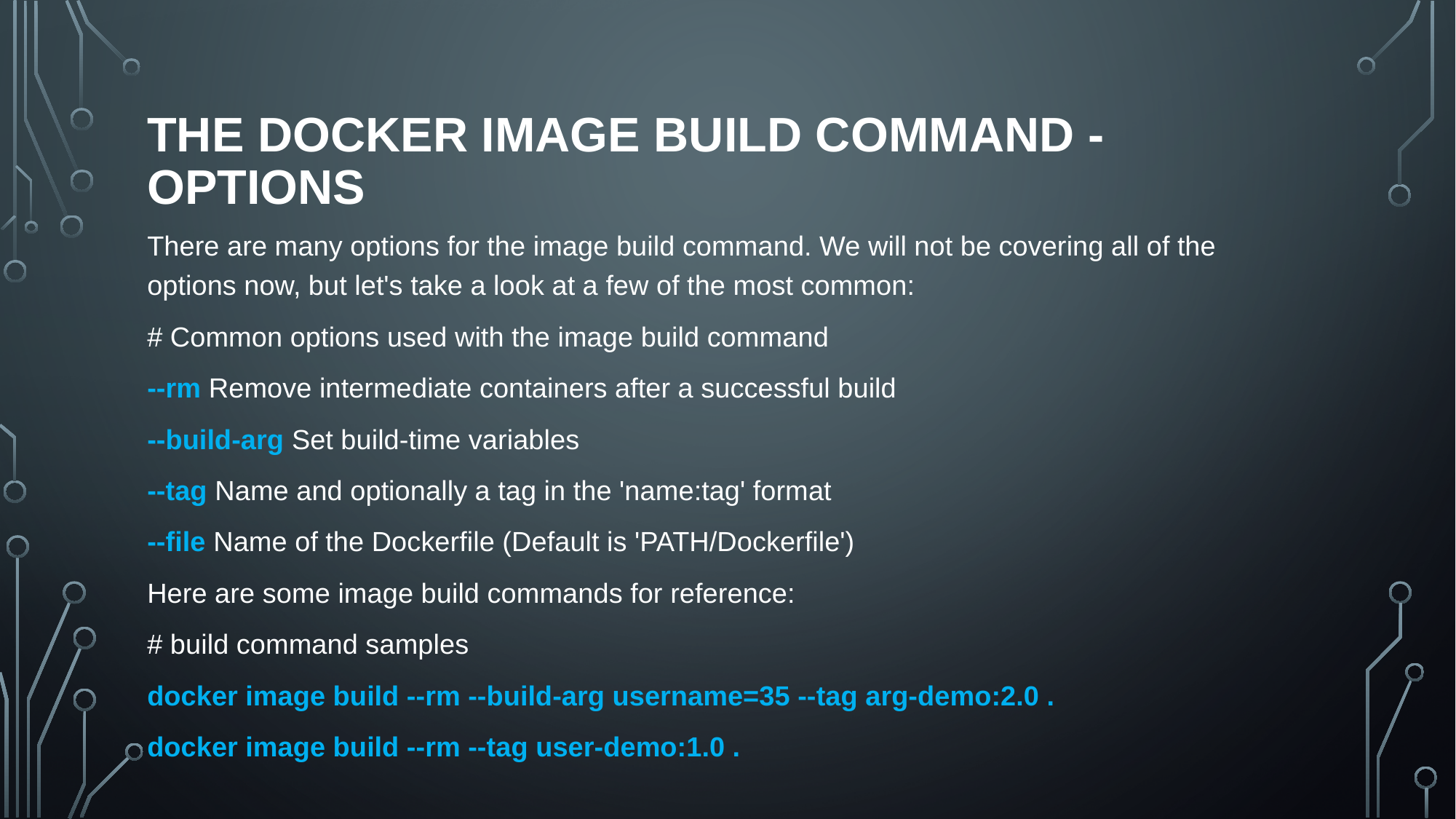

# The docker image build command - options
There are many options for the image build command. We will not be covering all of the options now, but let's take a look at a few of the most common:
# Common options used with the image build command
--rm Remove intermediate containers after a successful build
--build-arg Set build-time variables
--tag Name and optionally a tag in the 'name:tag' format
--file Name of the Dockerfile (Default is 'PATH/Dockerfile')
Here are some image build commands for reference:
# build command samples
docker image build --rm --build-arg username=35 --tag arg-demo:2.0 .
docker image build --rm --tag user-demo:1.0 .